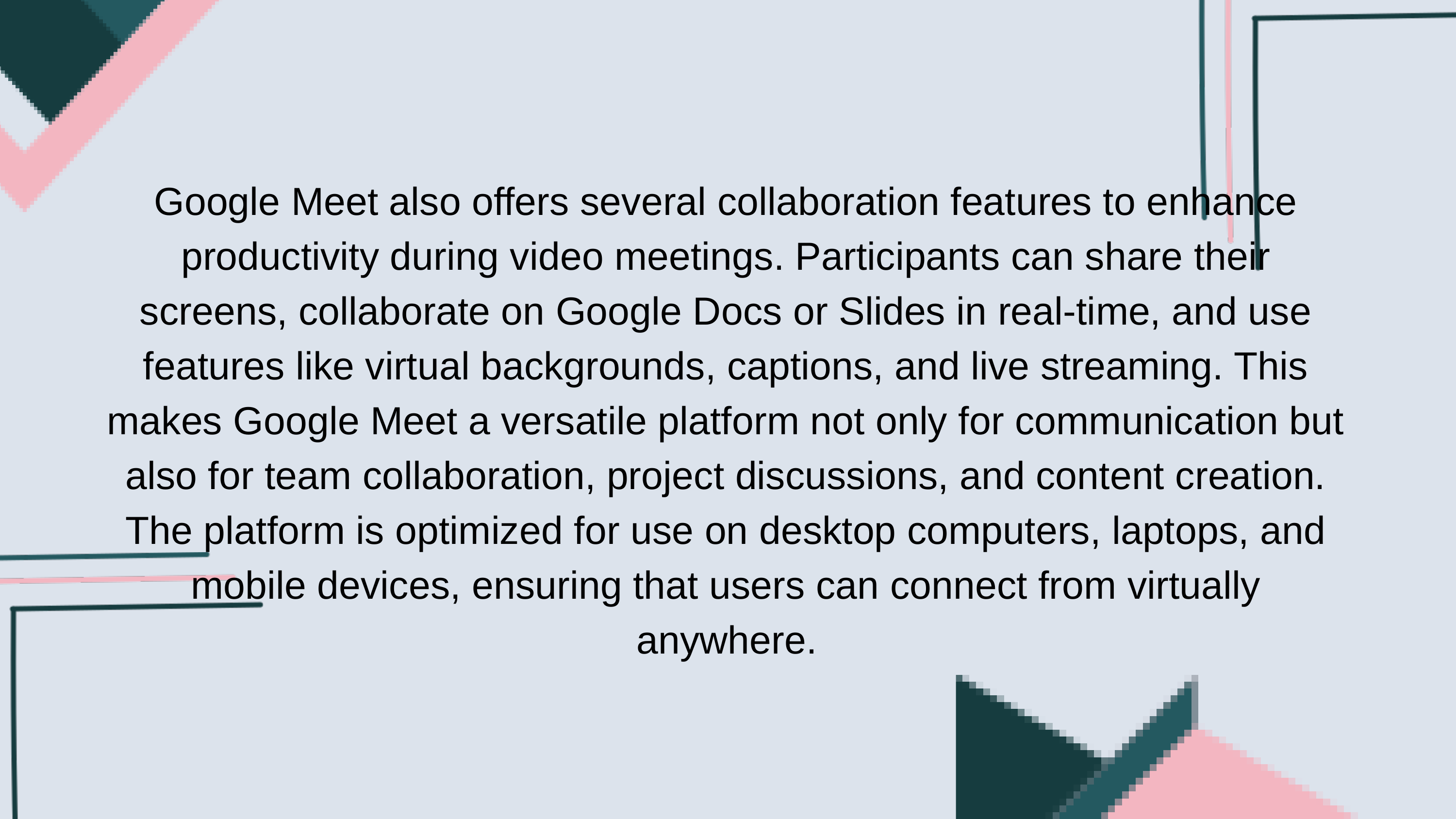

Google Meet also offers several collaboration features to enhance productivity during video meetings. Participants can share their screens, collaborate on Google Docs or Slides in real-time, and use features like virtual backgrounds, captions, and live streaming. This makes Google Meet a versatile platform not only for communication but also for team collaboration, project discussions, and content creation. The platform is optimized for use on desktop computers, laptops, and mobile devices, ensuring that users can connect from virtually anywhere.